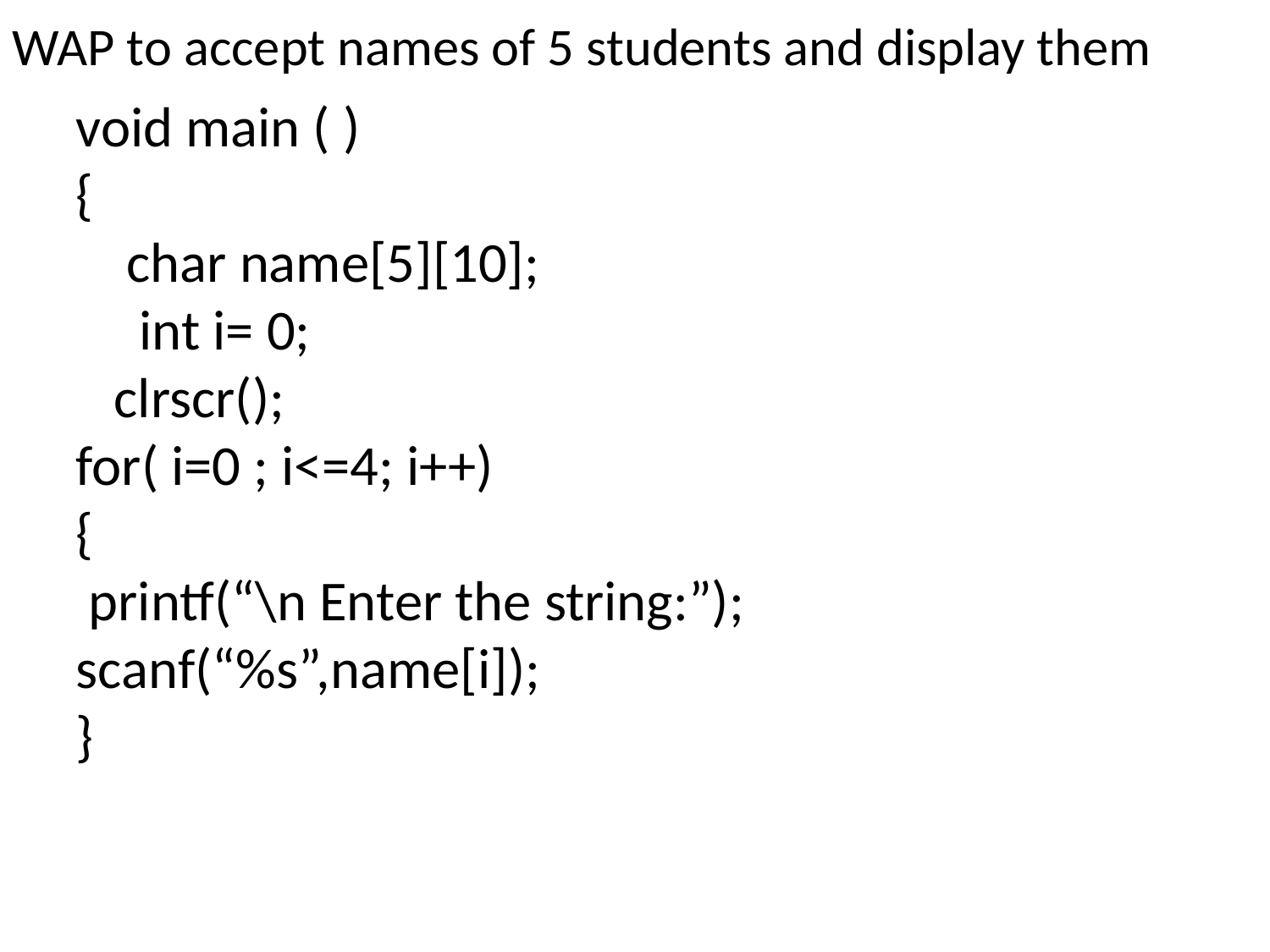

WAP to accept names of 5 students and display them
void main ( )
{
    char name[5][10];
     int i= 0;
   clrscr();
for( i=0 ; i<=4; i++)
{
 printf(“\n Enter the string:”);
scanf(“%s”,name[i]);
}